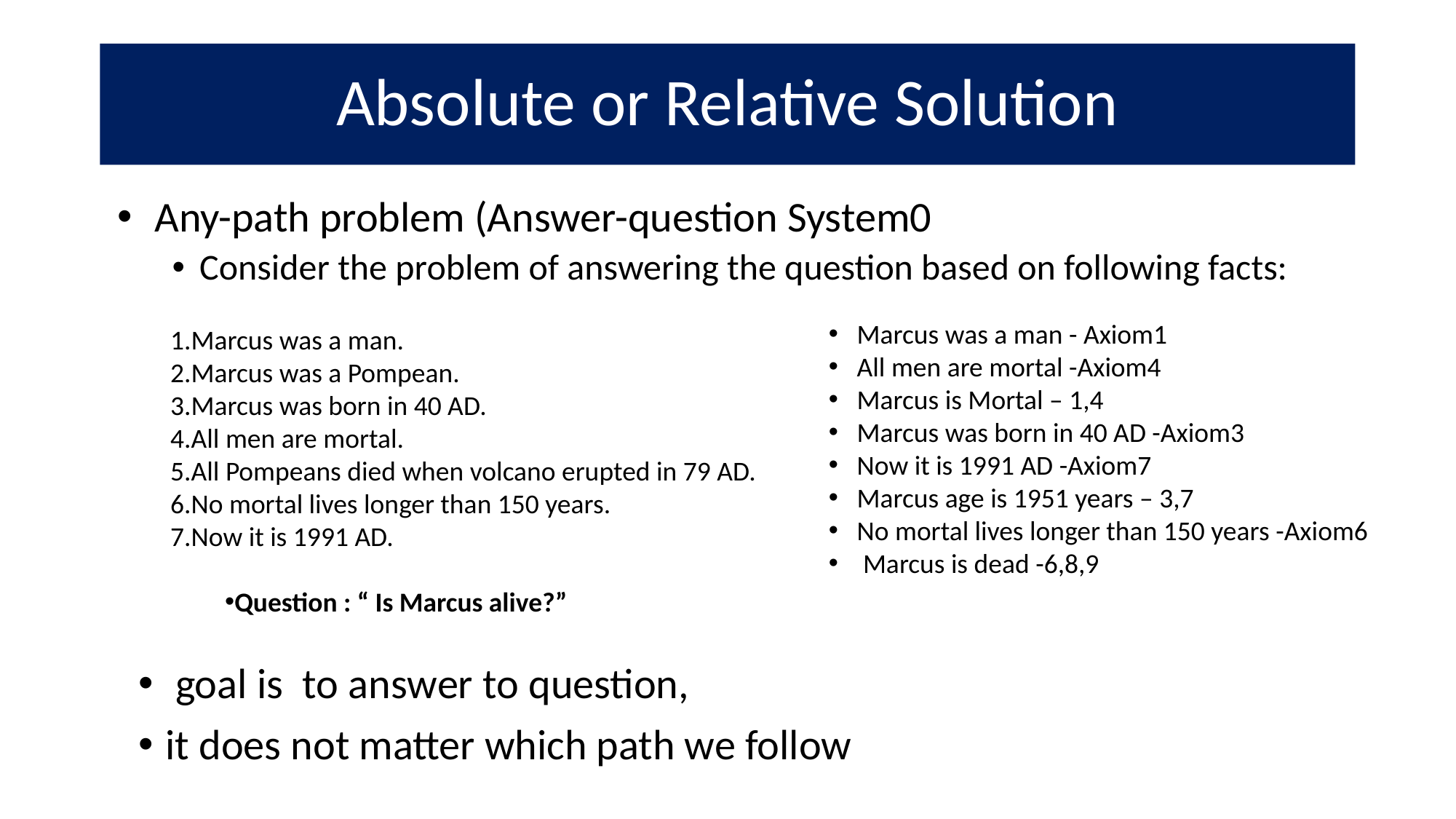

# Absolute or Relative Solution
 Any-path problem (Answer-question System0
Consider the problem of answering the question based on following facts:

Marcus was a man - Axiom1
All men are mortal -Axiom4
Marcus is Mortal – 1,4
Marcus was born in 40 AD -Axiom3
Now it is 1991 AD -Axiom7
Marcus age is 1951 years – 3,7
No mortal lives longer than 150 years -Axiom6
 Marcus is dead -6,8,9

Marcus was a man.
Marcus was a Pompean.
Marcus was born in 40 AD.
All men are mortal.
All Pompeans died when volcano erupted in 79 AD.
No mortal lives longer than 150 years.
Now it is 1991 AD.

Question : “ Is Marcus alive?”
 goal is  to answer to question,
it does not matter which path we follow